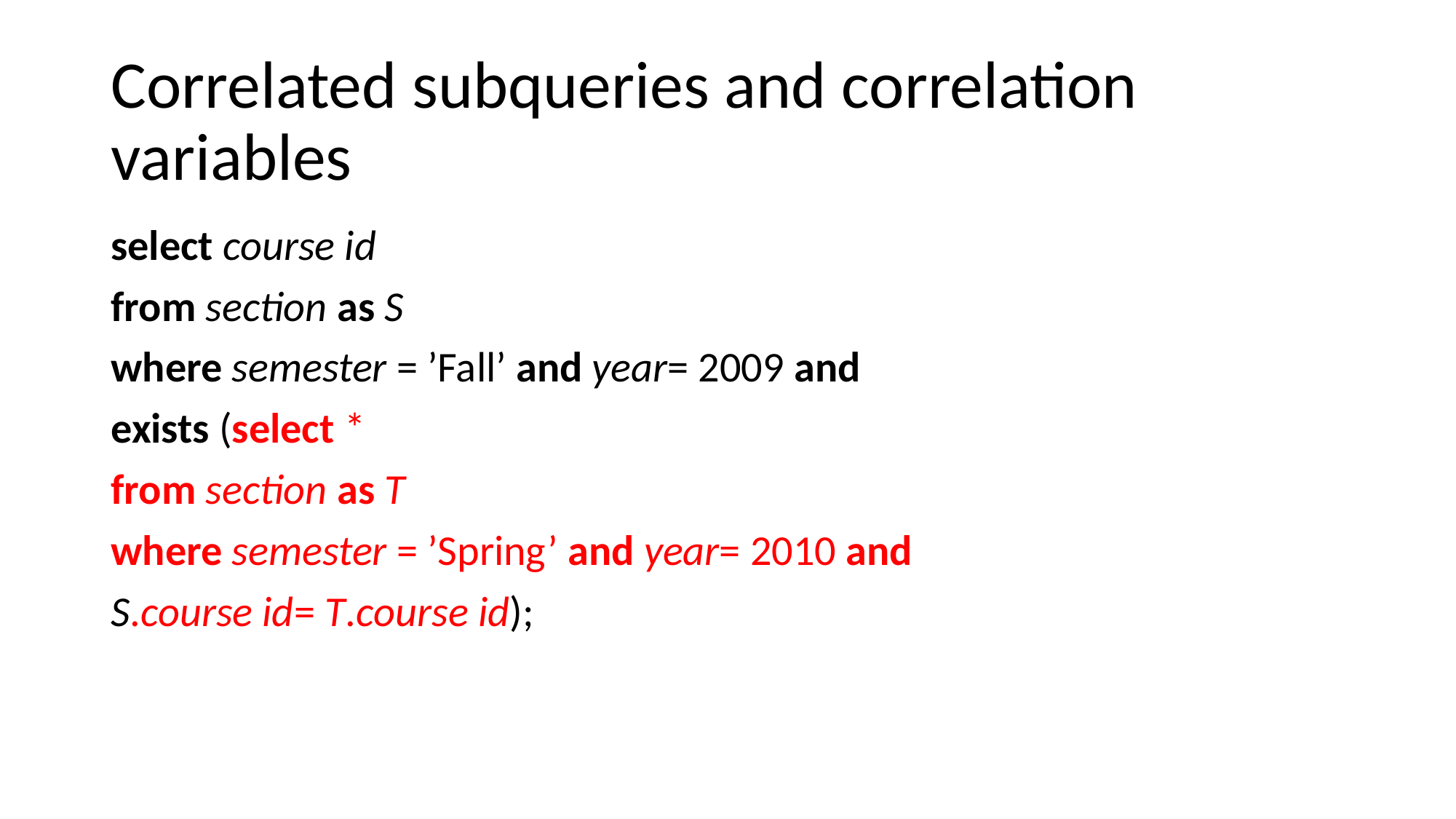

# Correlated subqueries and correlation variables
select course id
from section as S
where semester = ’Fall’ and year= 2009 and
exists (select *
from section as T
where semester = ’Spring’ and year= 2010 and
S.course id= T.course id);